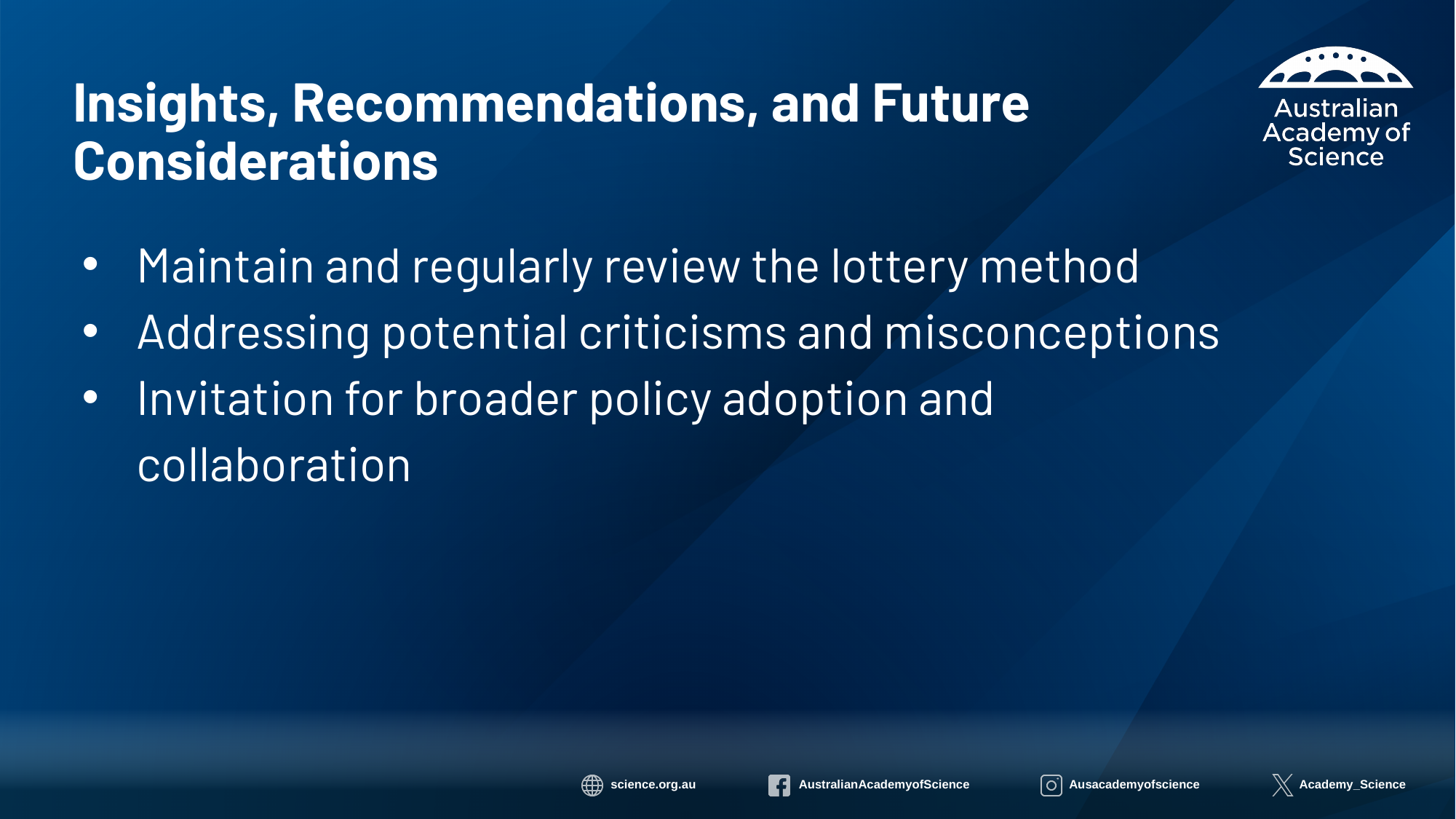

# Insights, Recommendations, and Future Considerations
Maintain and regularly review the lottery method
Addressing potential criticisms and misconceptions
Invitation for broader policy adoption and collaboration